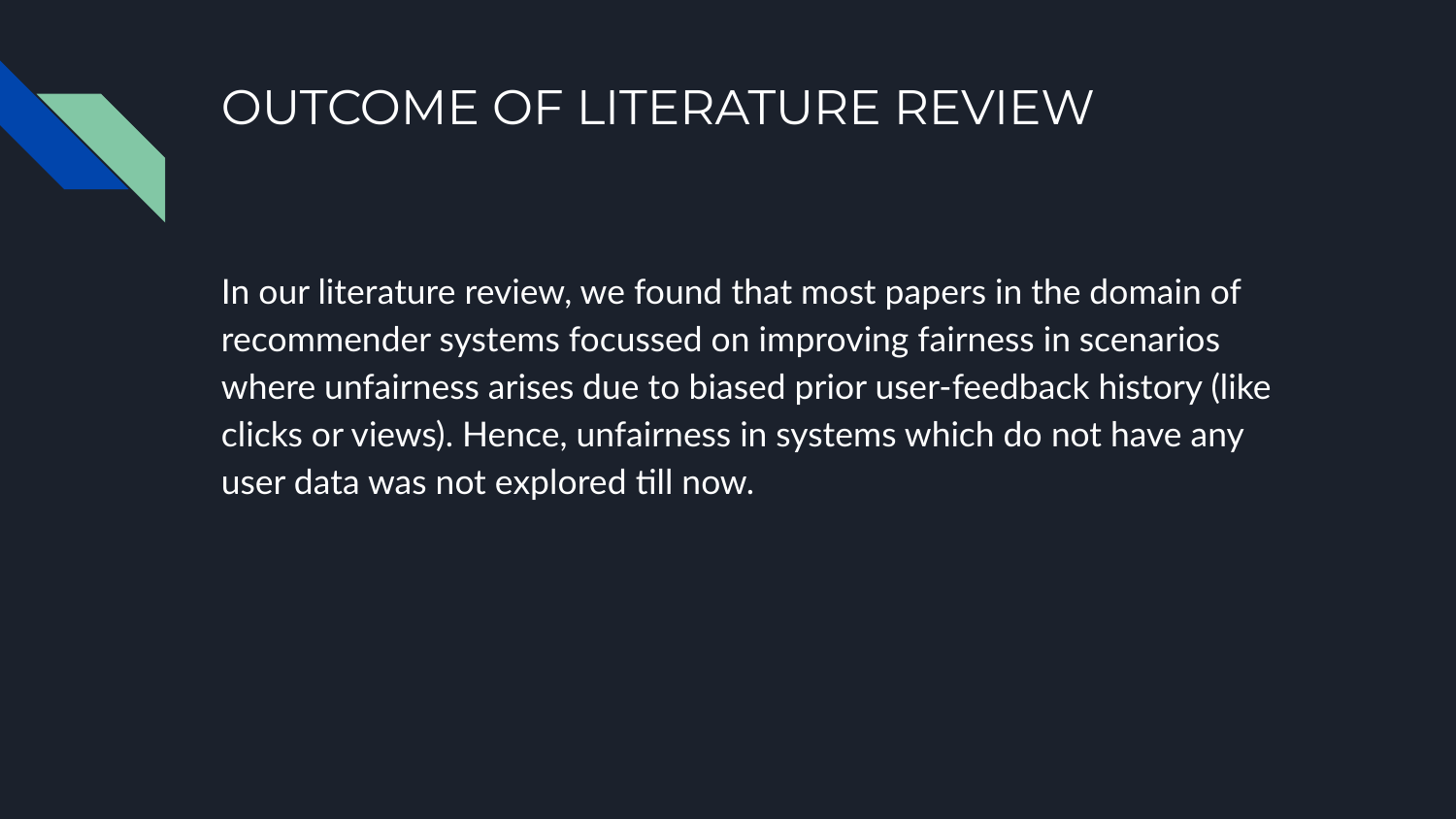

# OUTCOME OF LITERATURE REVIEW
In our literature review, we found that most papers in the domain of recommender systems focussed on improving fairness in scenarios where unfairness arises due to biased prior user-feedback history (like clicks or views). Hence, unfairness in systems which do not have any user data was not explored till now.